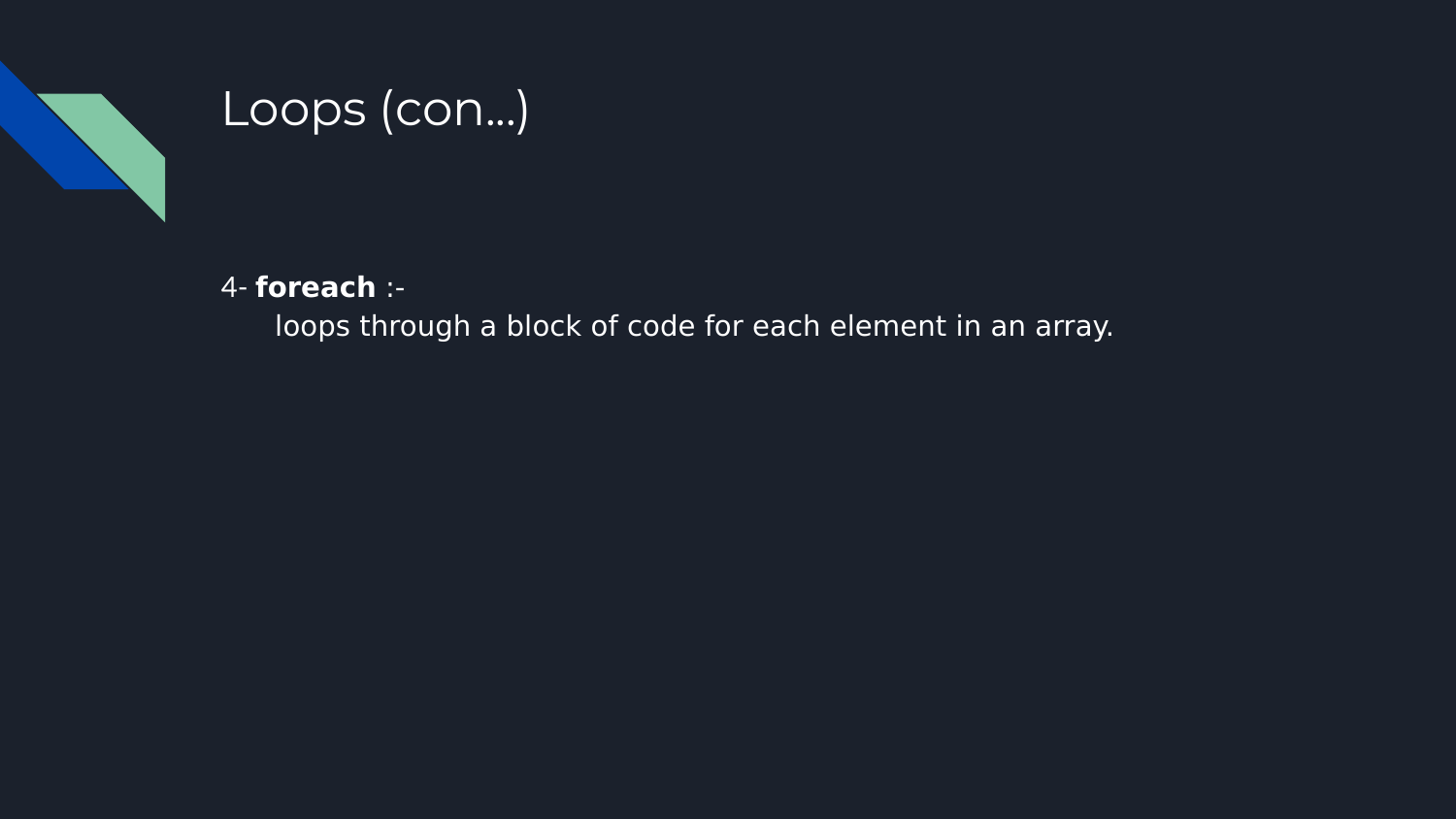

# Loops (con...)
4- foreach :-
      loops through a block of code for each element in an array.